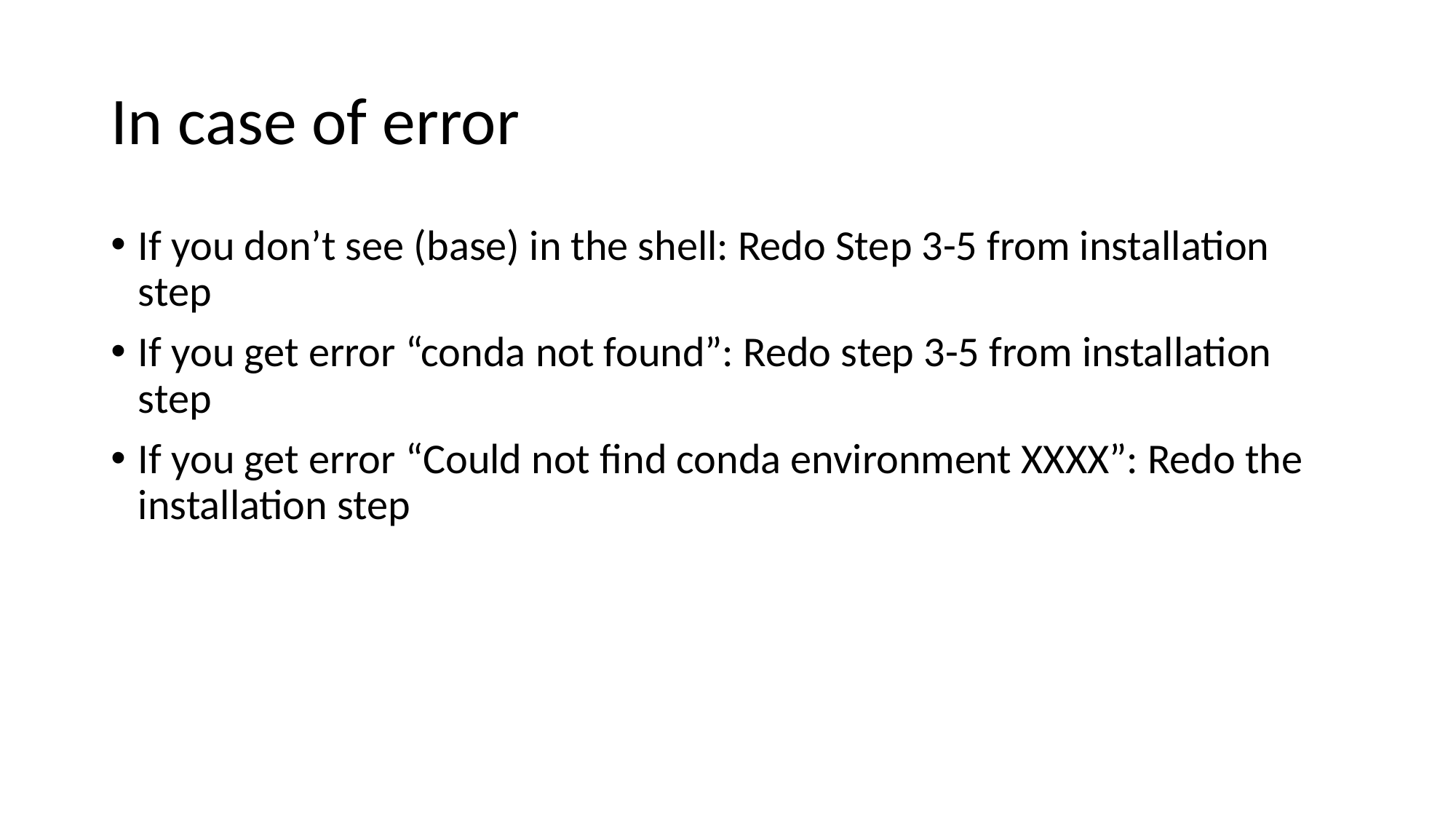

# In case of error
If you don’t see (base) in the shell: Redo Step 3-5 from installation step
If you get error “conda not found”: Redo step 3-5 from installation step
If you get error “Could not find conda environment XXXX”: Redo the installation step